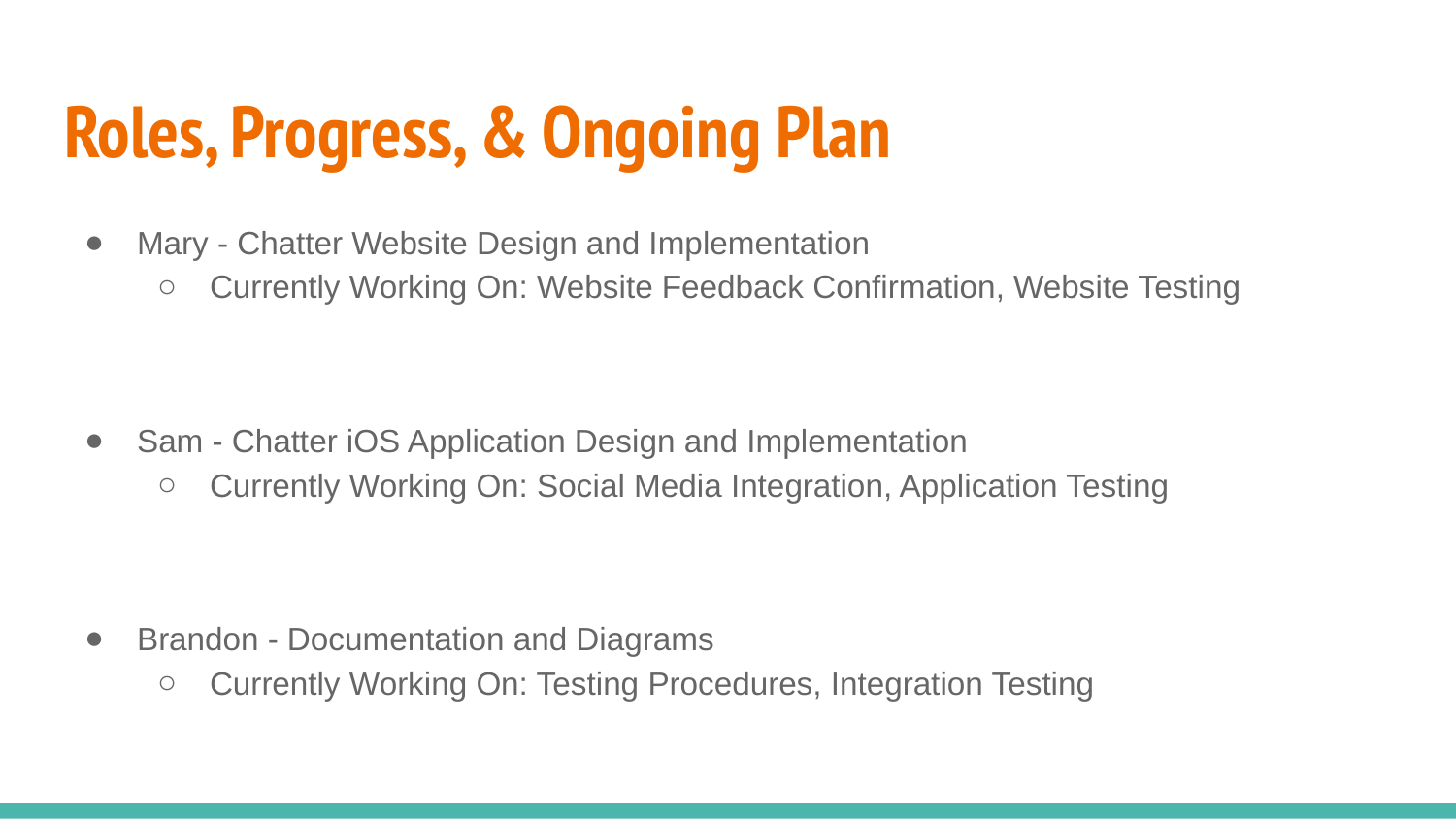

# Roles, Progress, & Ongoing Plan
Mary - Chatter Website Design and Implementation
Currently Working On: Website Feedback Confirmation, Website Testing

Sam - Chatter iOS Application Design and Implementation
Currently Working On: Social Media Integration, Application Testing

Brandon - Documentation and Diagrams
Currently Working On: Testing Procedures, Integration Testing